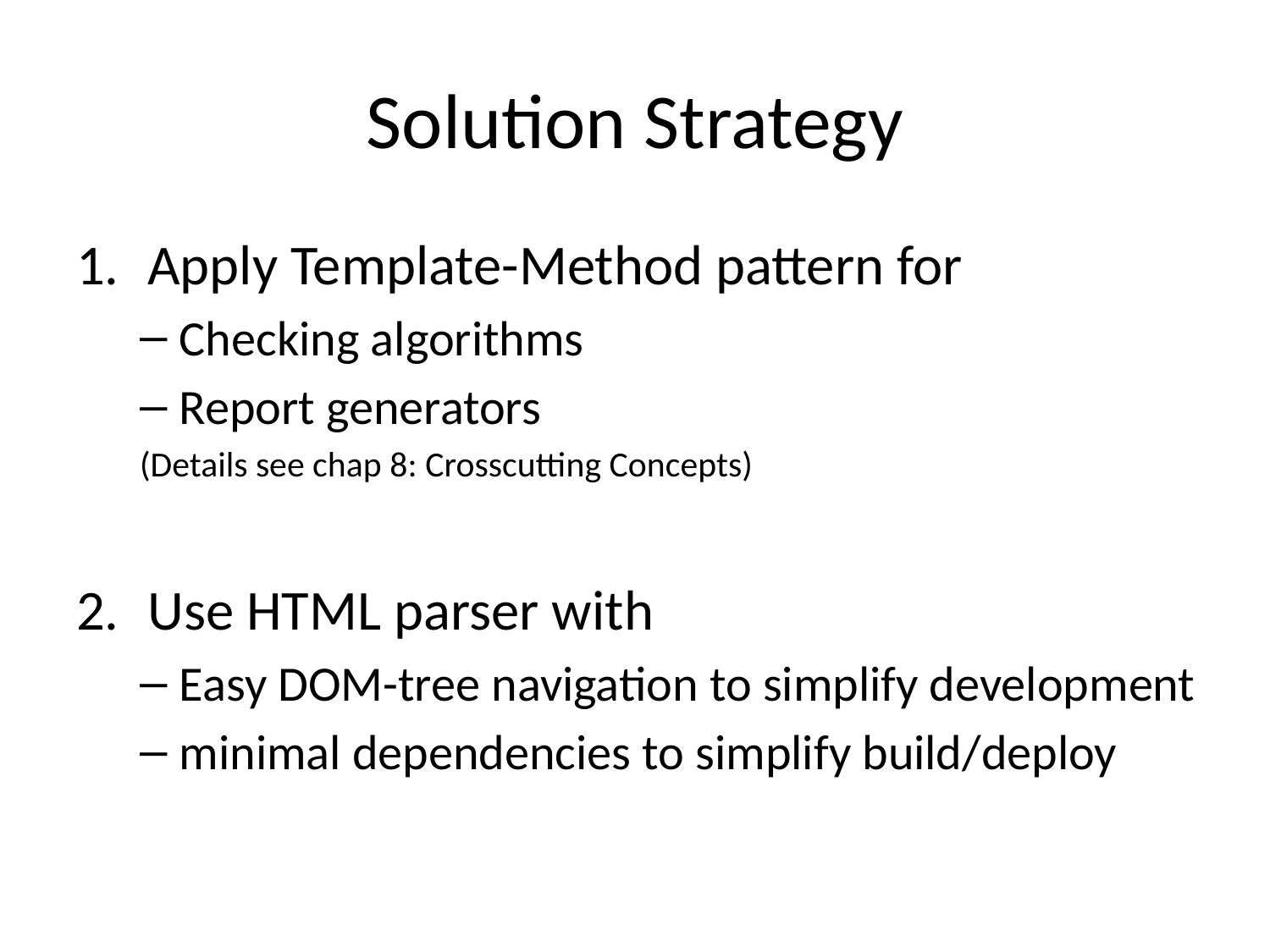

# Solution Strategy
Apply Template-Method pattern for
Checking algorithms
Report generators
(Details see chap 8: Crosscutting Concepts)

Use HTML parser with
Easy DOM-tree navigation to simplify development
minimal dependencies to simplify build/deploy